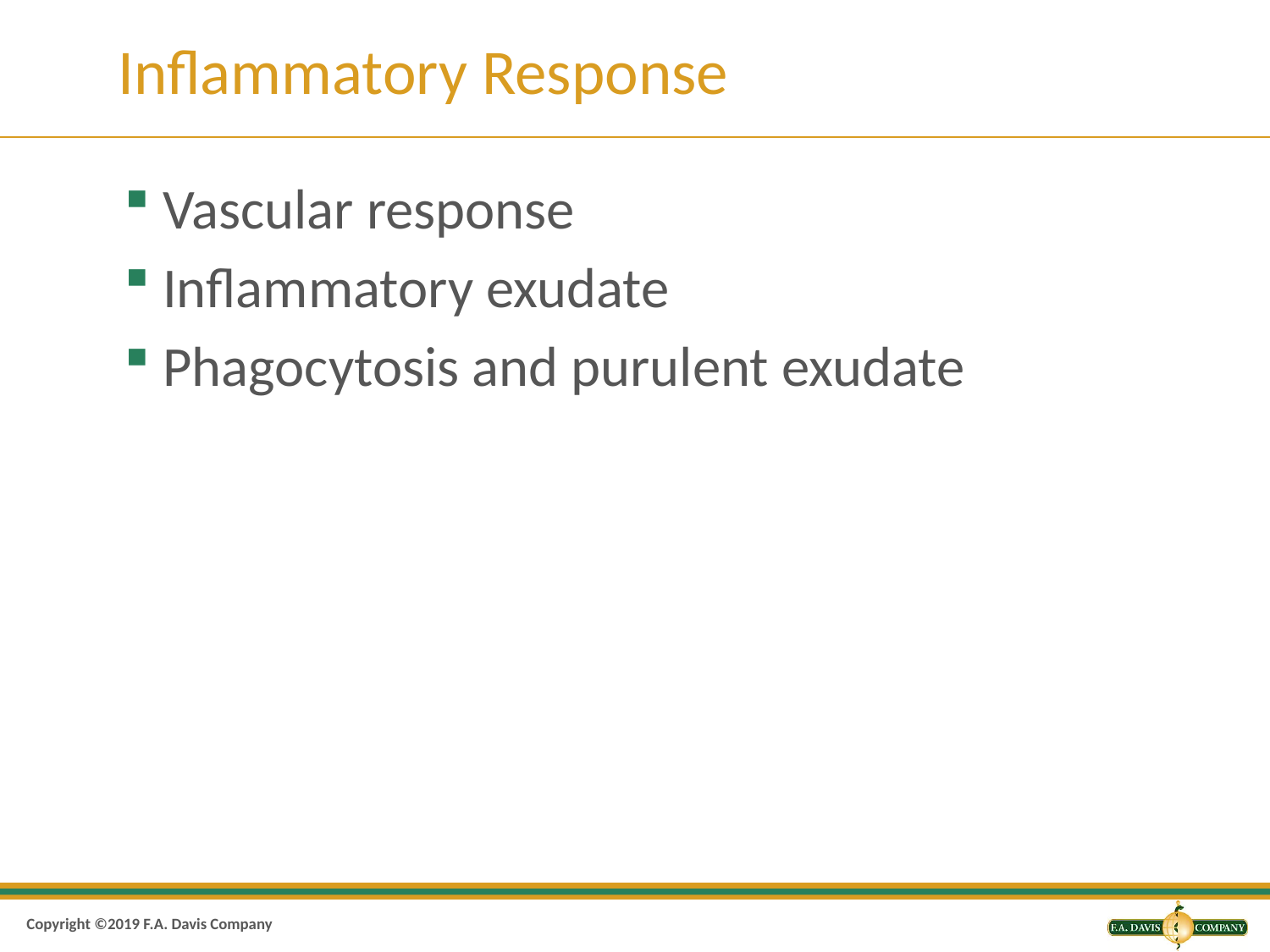

# Inflammatory Response
Vascular response
Inflammatory exudate
Phagocytosis and purulent exudate